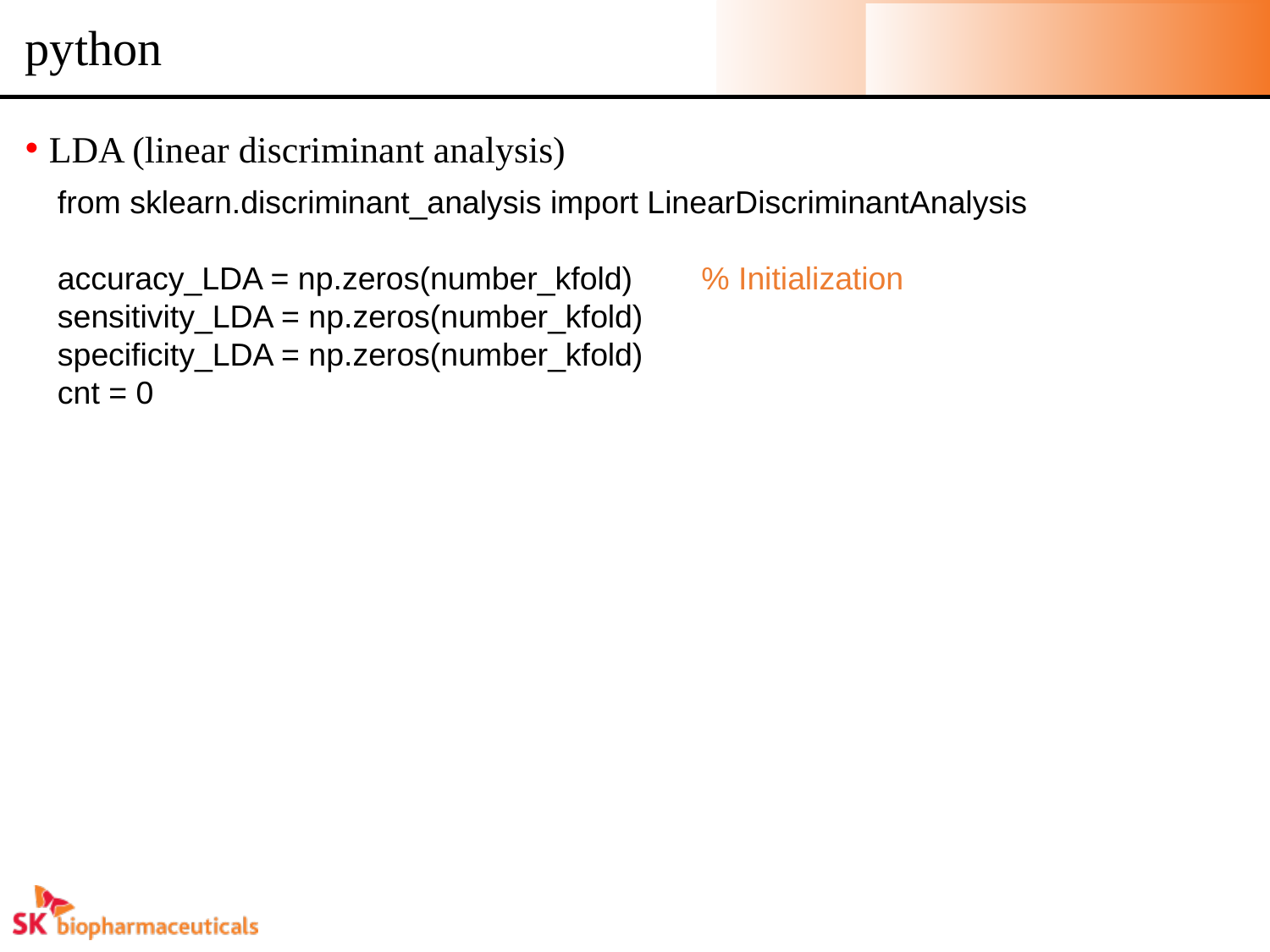

# python
LDA (linear discriminant analysis)

from sklearn.discriminant_analysis import LinearDiscriminantAnalysis

accuracy_LDA = np.zeros(number_kfold)	 % Initialization
sensitivity_LDA = np.zeros(number_kfold)
specificity_LDA = np.zeros(number_kfold)
cnt = 0